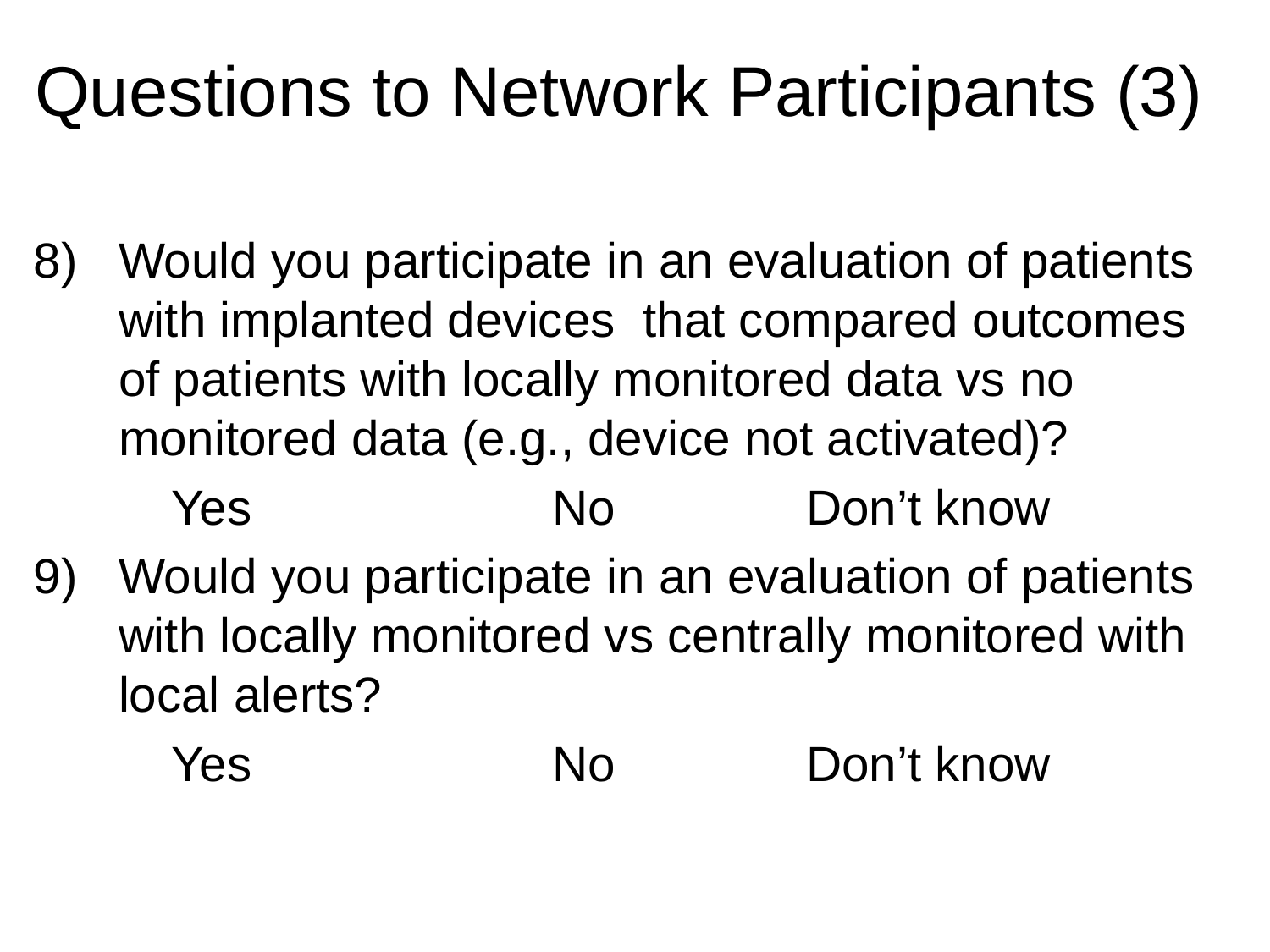

# Questions to Network Participants (3)
Would you participate in an evaluation of patients with implanted devices  that compared outcomes of patients with locally monitored data vs no monitored data (e.g., device not activated)?
	Yes			No		Don’t know
Would you participate in an evaluation of patients with locally monitored vs centrally monitored with local alerts?
	Yes			No		Don’t know